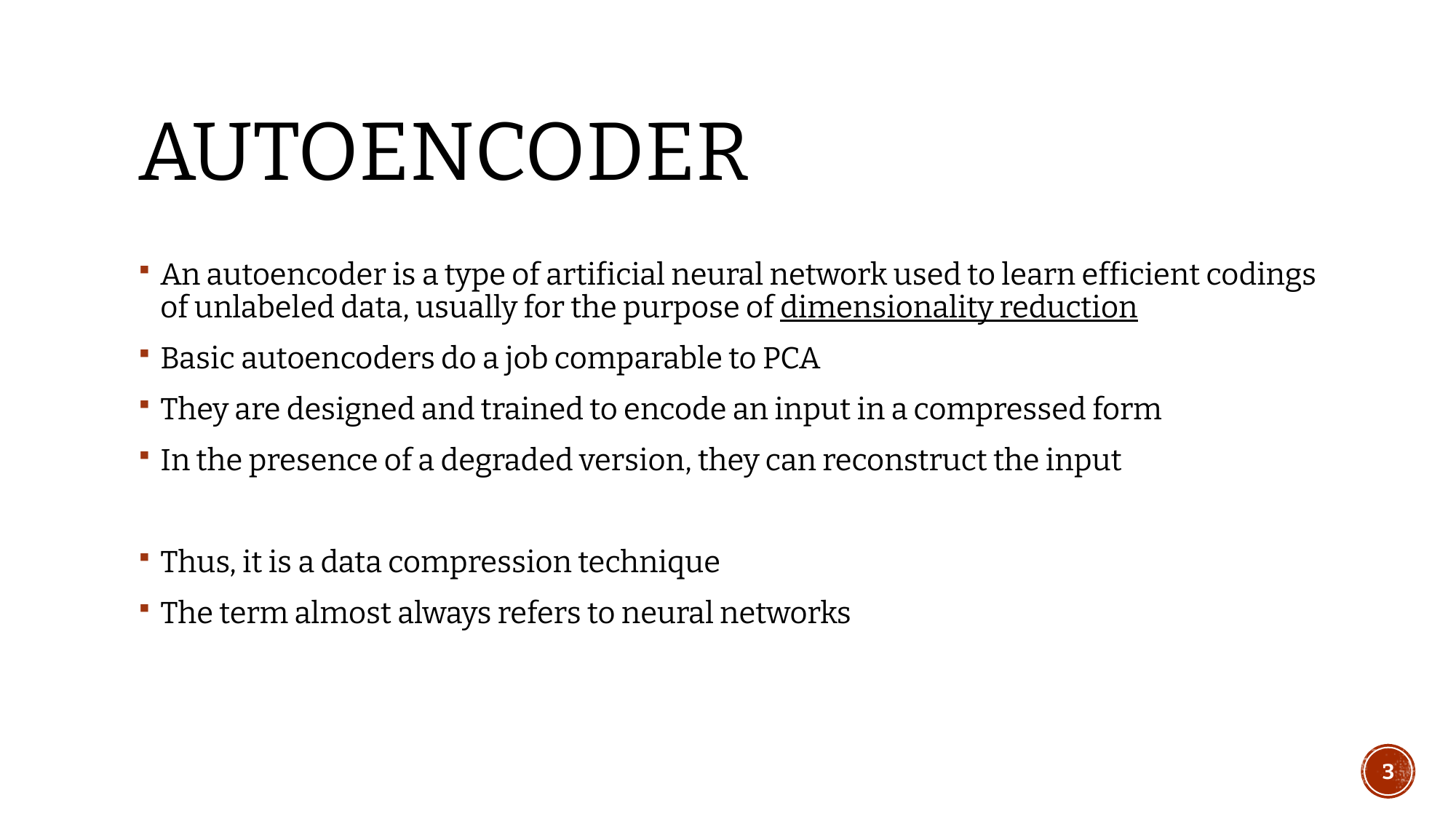

# Autoencoder
An autoencoder is a type of artificial neural network used to learn efficient codings of unlabeled data, usually for the purpose of dimensionality reduction
Basic autoencoders do a job comparable to PCA
They are designed and trained to encode an input in a compressed form
In the presence of a degraded version, they can reconstruct the input

Thus, it is a data compression technique
The term almost always refers to neural networks

3